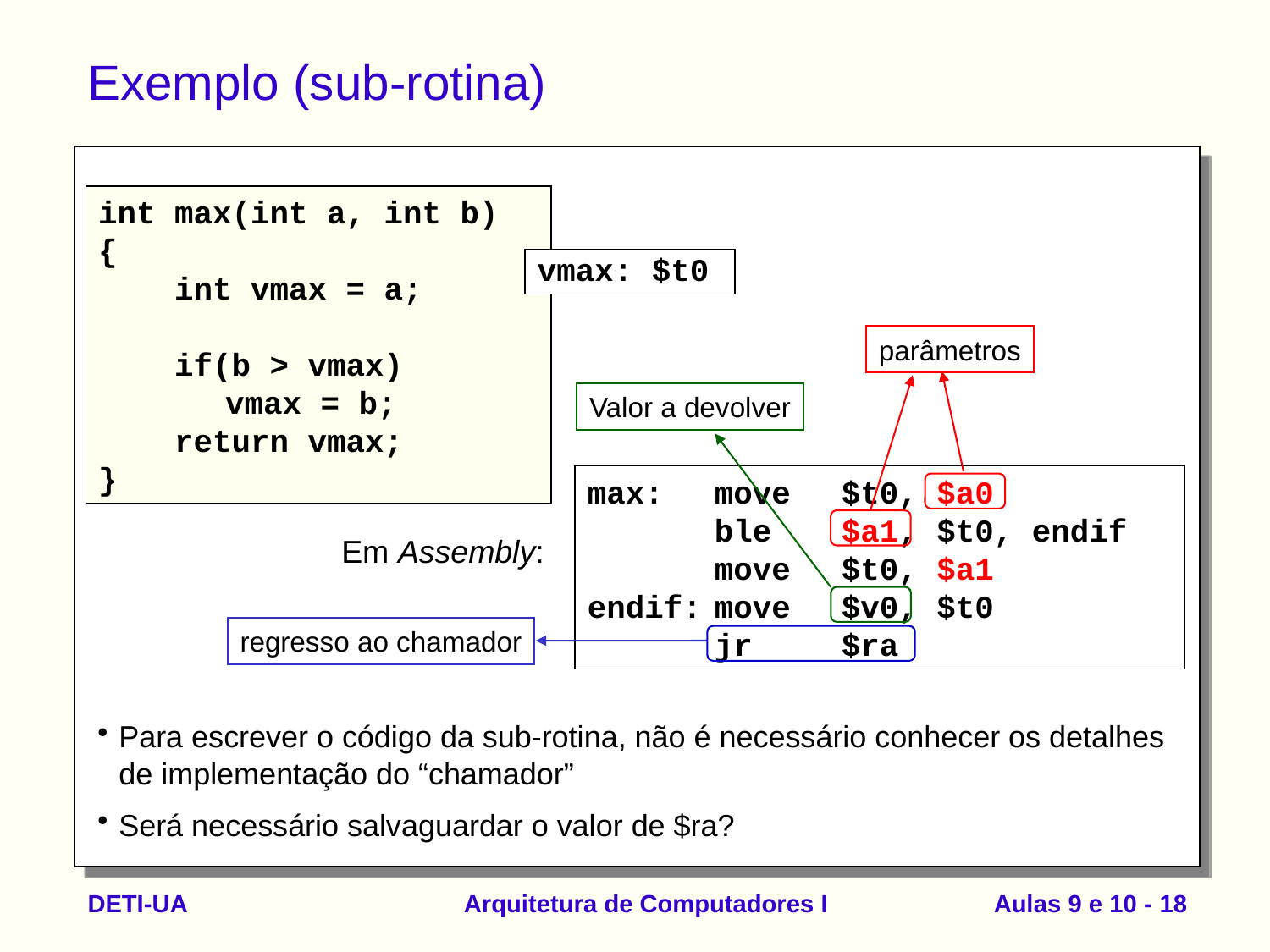

# Exemplo (sub-rotina)
int max(int a, int b)
{
    int vmax = a;

    if(b > vmax)
	vmax = b;
    return vmax;
}
vmax: $t0
parâmetros

Valor a devolver

max:	move	$t0, $a0
	ble	$a1, $t0, endif
	move	$t0, $a1
endif:	move	$v0, $t0
	jr	$ra
Em Assembly:
regresso ao chamador

Para escrever o código da sub-rotina, não é necessário conhecer os detalhes de implementação do “chamador”
Será necessário salvaguardar o valor de $ra?
DETI-UA
Arquitetura de Computadores I
Aulas 9 e 10 - 18